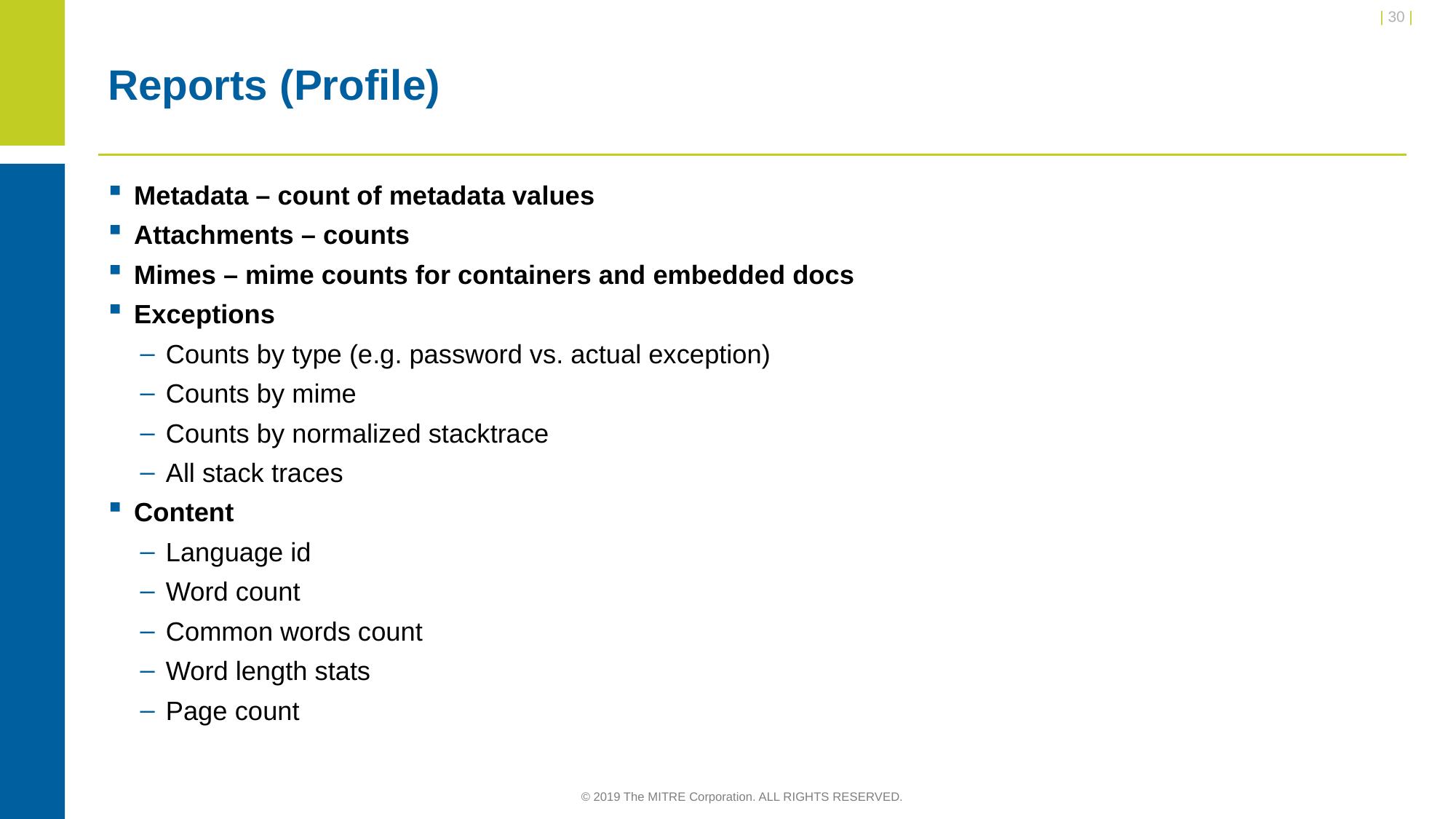

| 30 |
# Reports (Profile)
Metadata – count of metadata values
Attachments – counts
Mimes – mime counts for containers and embedded docs
Exceptions
Counts by type (e.g. password vs. actual exception)
Counts by mime
Counts by normalized stacktrace
All stack traces
Content
Language id
Word count
Common words count
Word length stats
Page count